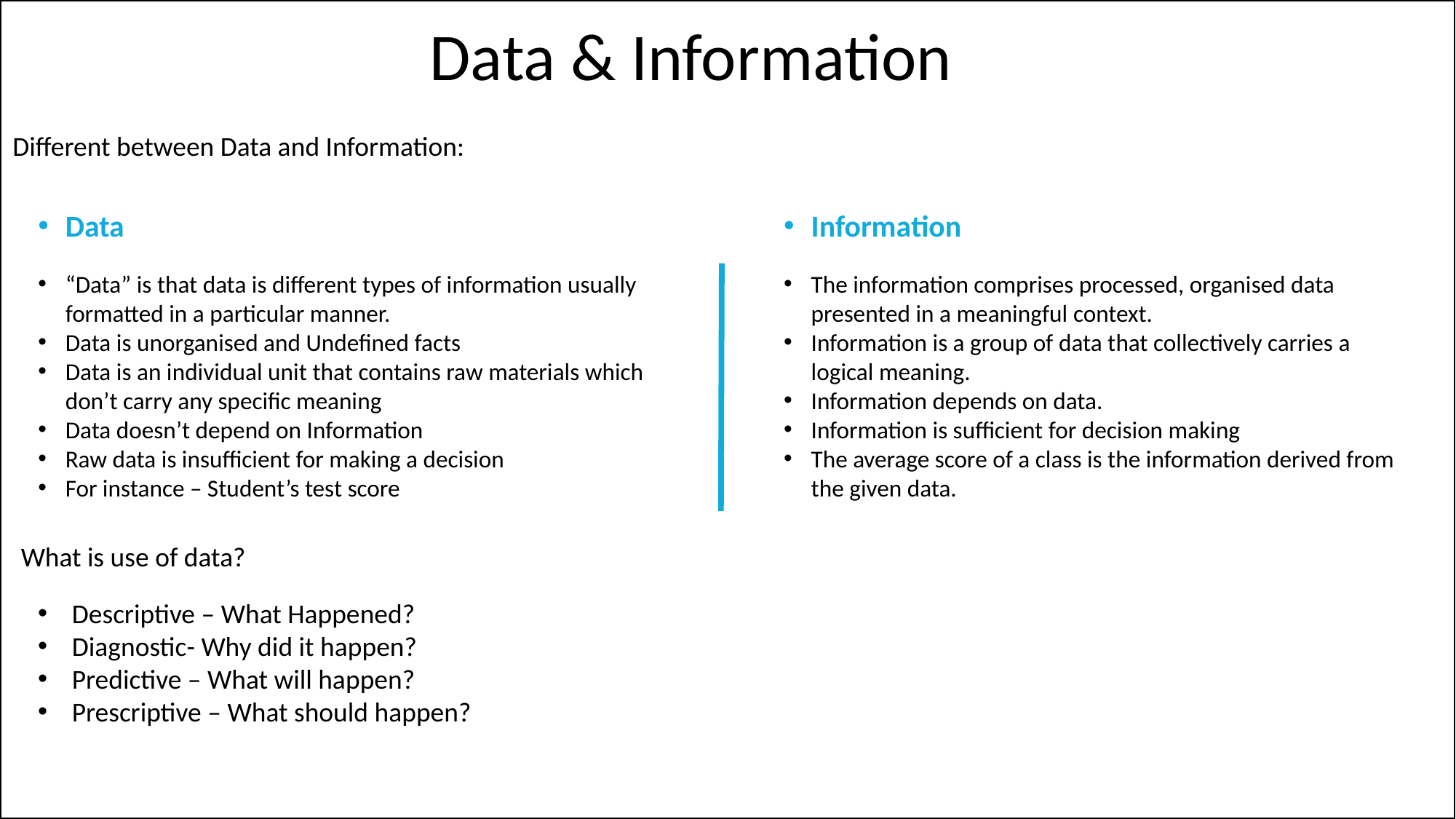

# Data & Information
Different between Data and Information:
Data
Information
“Data” is that data is different types of information usually formatted in a particular manner.
Data is unorganised and Undefined facts
Data is an individual unit that contains raw materials which don’t carry any specific meaning
Data doesn’t depend on Information
Raw data is insufficient for making a decision
For instance – Student’s test score

The information comprises processed, organised data presented in a meaningful context.
Information is a group of data that collectively carries a logical meaning.
Information depends on data.
Information is sufficient for decision making
The average score of a class is the information derived from the given data.

What is use of data?
Descriptive – What Happened?
Diagnostic- Why did it happen?
Predictive – What will happen?
Prescriptive – What should happen?